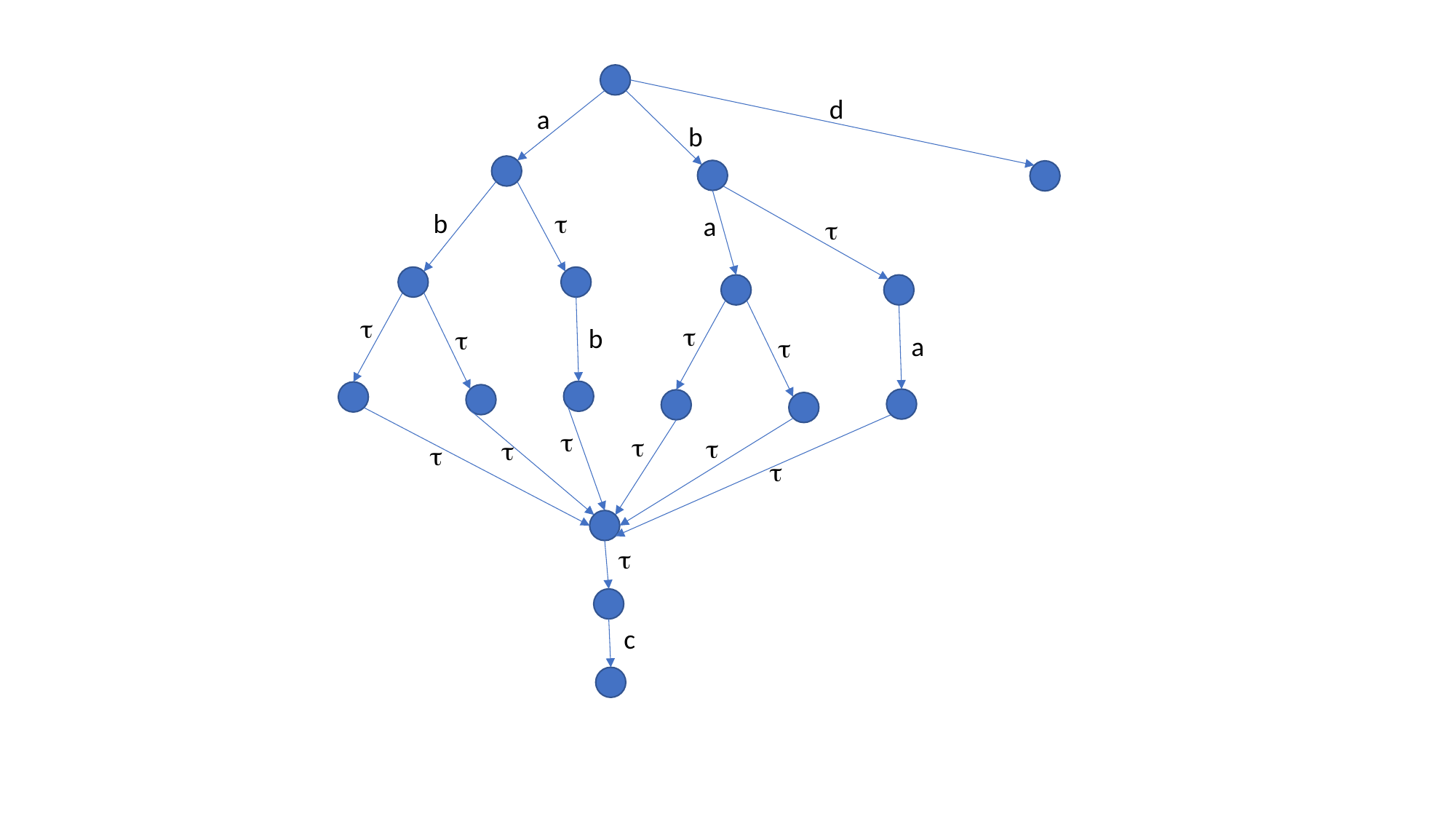

d
a
b

b
τ
a
τ

τ
τ
b
τ
a
τ

τ
τ
τ
τ
τ
τ

τ

c